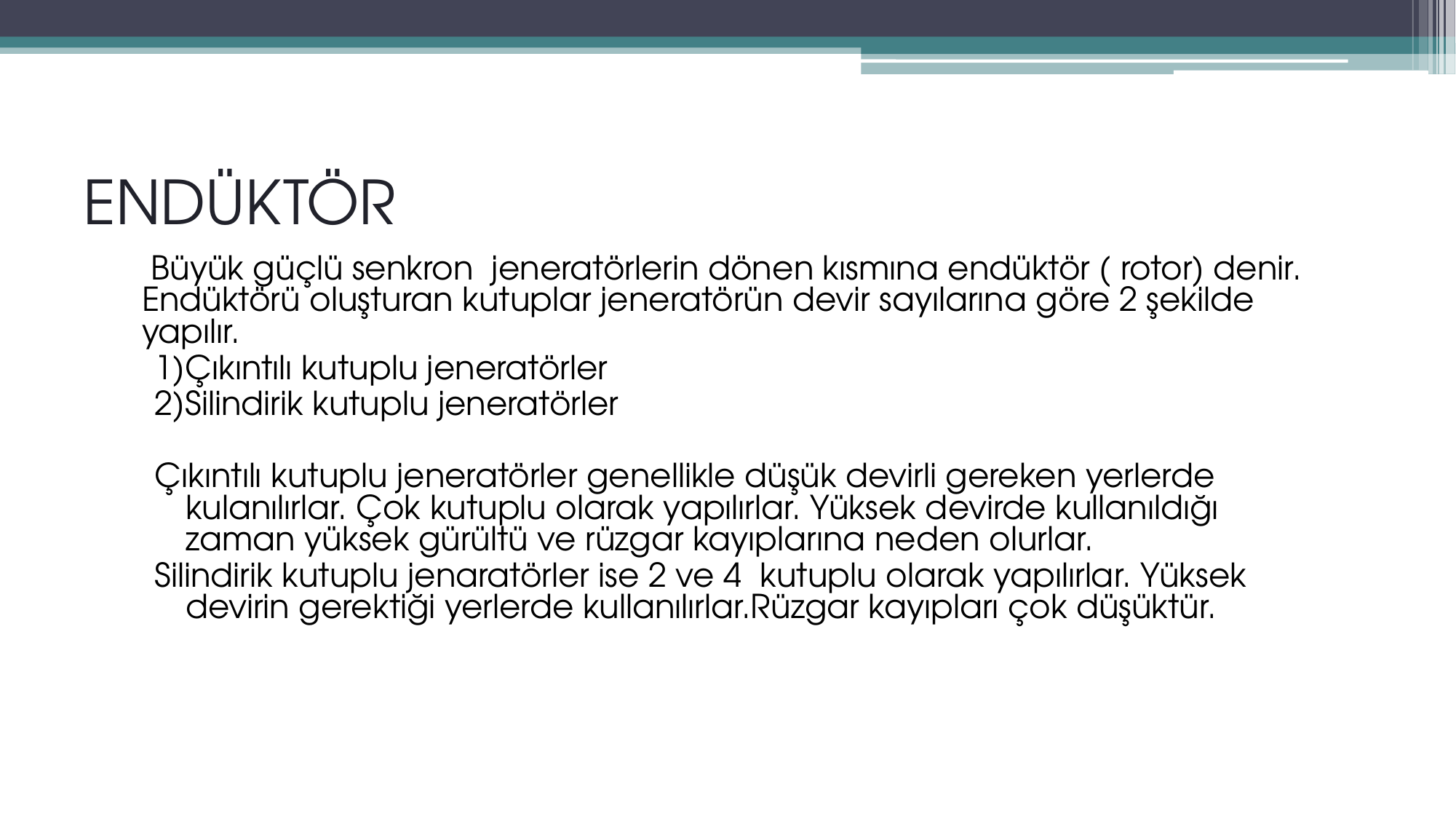

# ENDÜKTÖR
 Büyük güçlü senkron  jeneratörlerin dönen kısmına endüktör ( rotor) denir. Endüktörü oluşturan kutuplar jeneratörün devir sayılarına göre 2 şekilde yapılır.
1)Çıkıntılı kutuplu jeneratörler
2)Silindirik kutuplu jeneratörler

Çıkıntılı kutuplu jeneratörler genellikle düşük devirli gereken yerlerde kulanılırlar. Çok kutuplu olarak yapılırlar. Yüksek devirde kullanıldığı zaman yüksek gürültü ve rüzgar kayıplarına neden olurlar.
Silindirik kutuplu jenaratörler ise 2 ve 4  kutuplu olarak yapılırlar. Yüksek devirin gerektiği yerlerde kullanılırlar.Rüzgar kayıpları çok düşüktür.